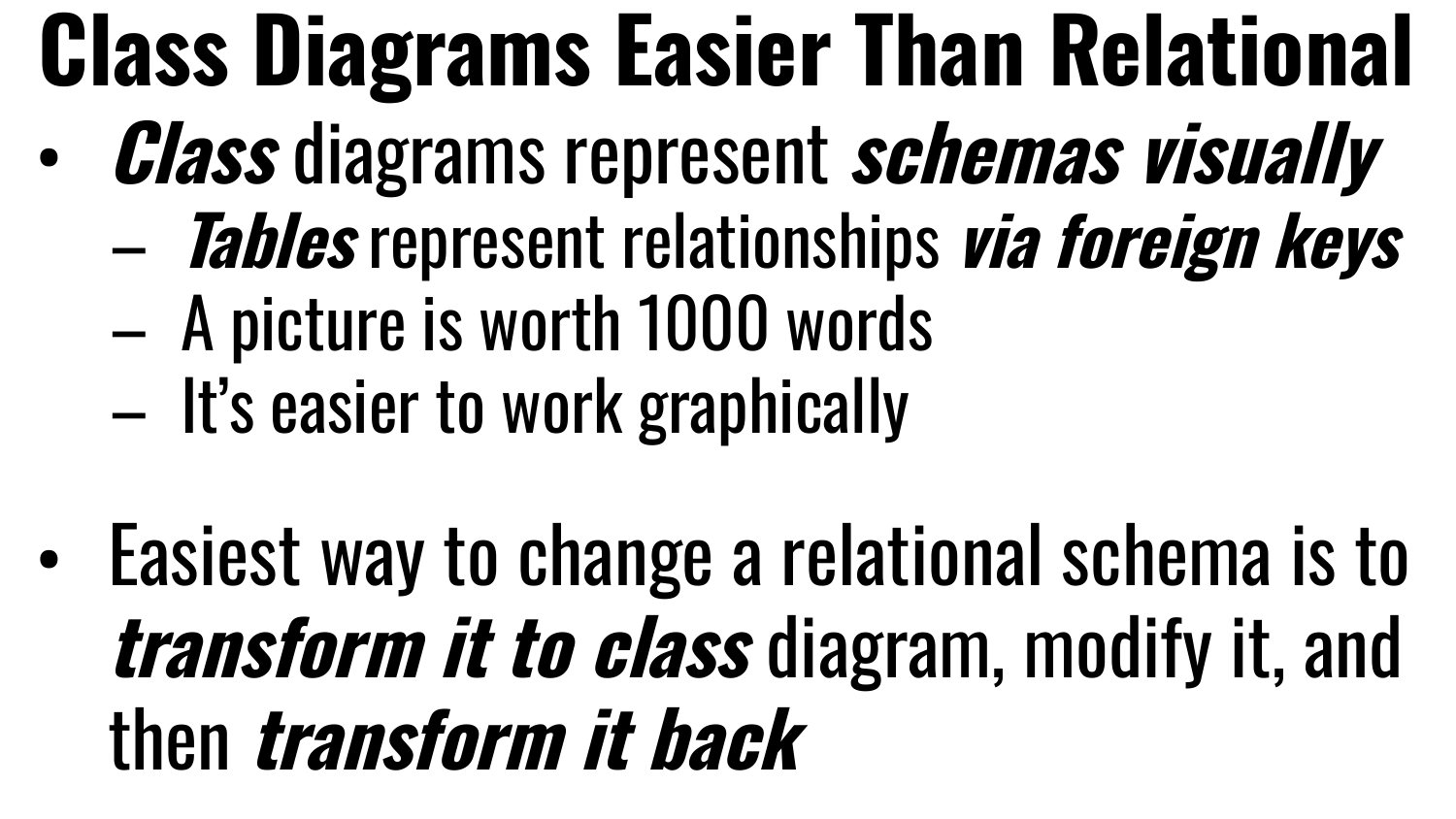

# Class Diagrams Easier Than Relational
Class diagrams represent schemas visually
Tables represent relationships via foreign keys
A picture is worth 1000 words
It’s easier to work graphically

Easiest way to change a relational schema is to transform it to class diagram, modify it, and then transform it back